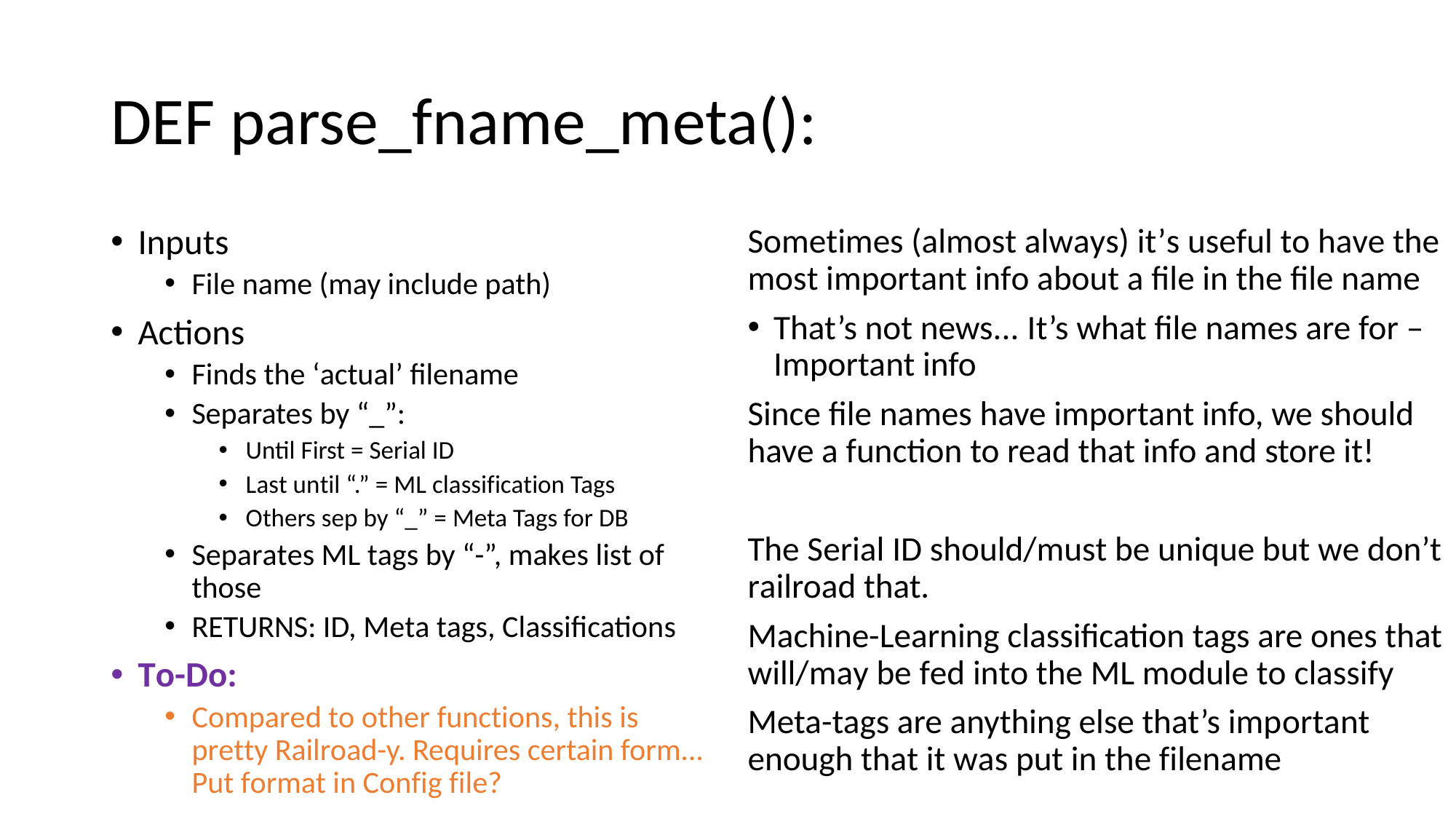

# DEF parse_fname_meta():
Sometimes (almost always) it’s useful to have the most important info about a file in the file name
That’s not news... It’s what file names are for – Important info
Since file names have important info, we should have a function to read that info and store it!

The Serial ID should/must be unique but we don’t railroad that.
Machine-Learning classification tags are ones that will/may be fed into the ML module to classify
Meta-tags are anything else that’s important enough that it was put in the filename
Inputs
File name (may include path)
Actions
Finds the ‘actual’ filename
Separates by “_”:
Until First = Serial ID
Last until “.” = ML classification Tags
Others sep by “_” = Meta Tags for DB
Separates ML tags by “-”, makes list of those
RETURNS: ID, Meta tags, Classifications
To-Do:
Compared to other functions, this is pretty Railroad-y. Requires certain form... Put format in Config file?